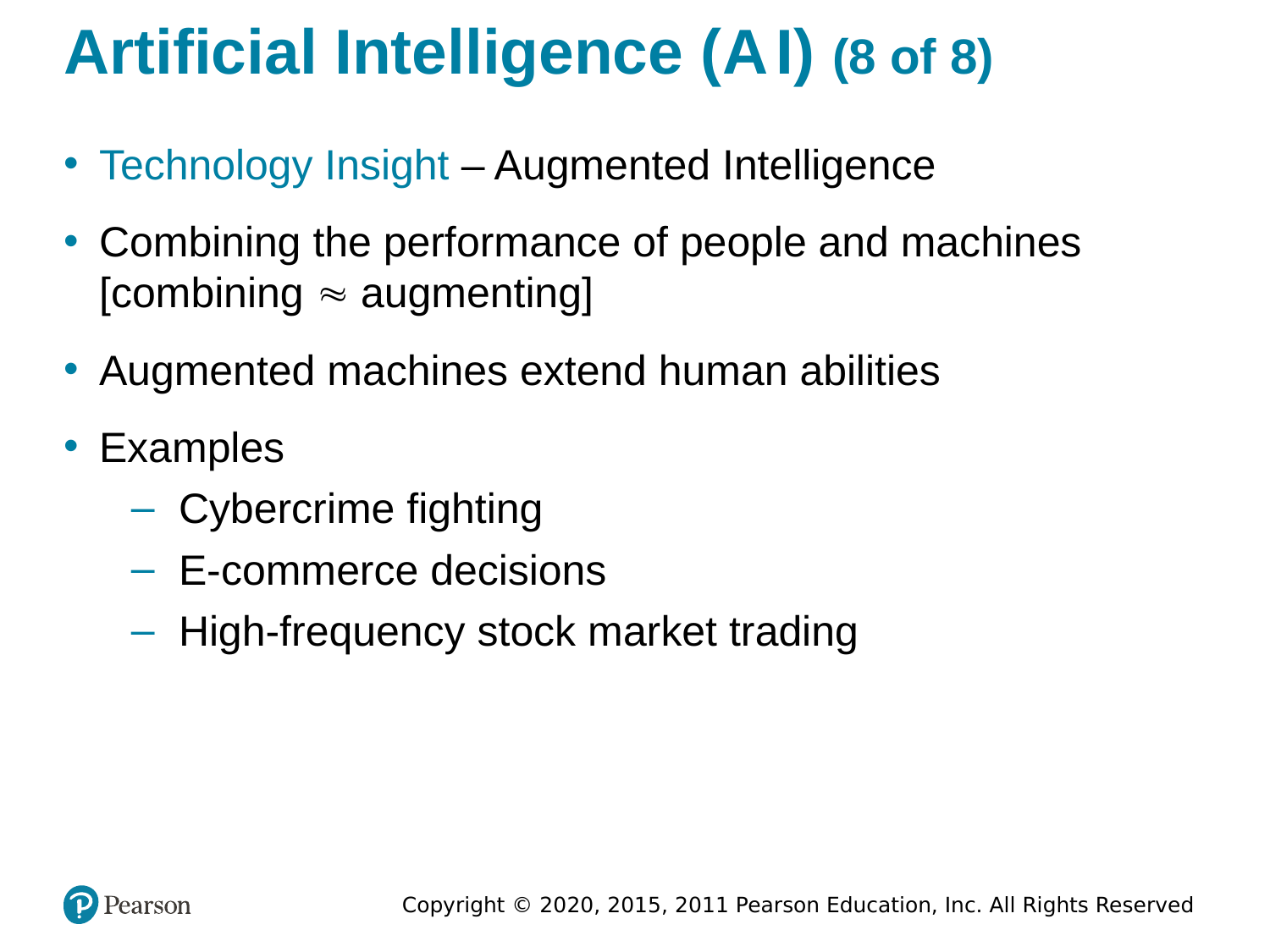

# Artificial Intelligence (A I) (8 of 8)
Technology Insight – Augmented Intelligence
Combining the performance of people and machines [combining ≈ augmenting]
Augmented machines extend human abilities
Examples
Cybercrime fighting
E-commerce decisions
High-frequency stock market trading